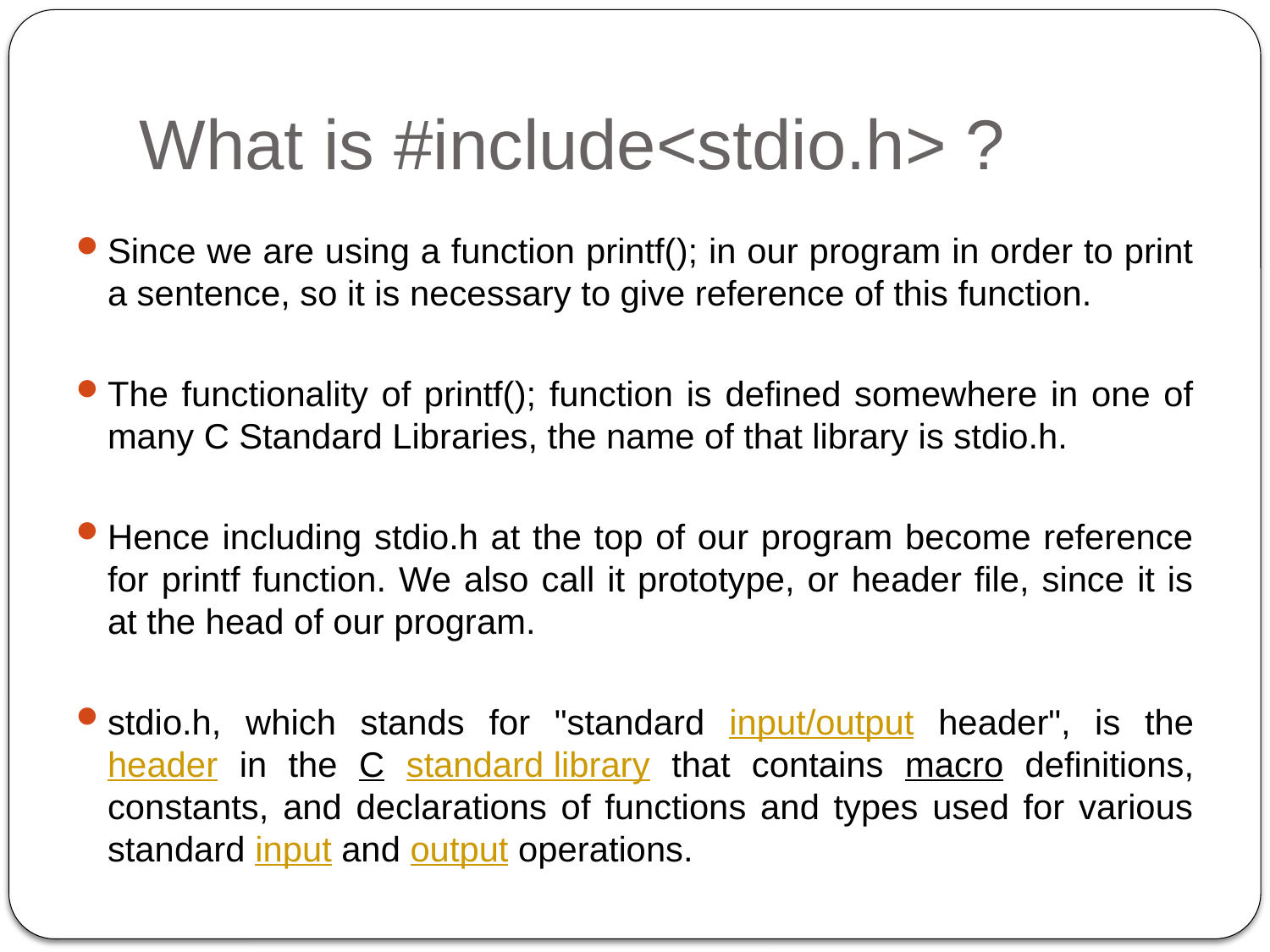

# What is #include<stdio.h> ?
Since we are using a function printf(); in our program in order to print a sentence, so it is necessary to give reference of this function.

The functionality of printf(); function is defined somewhere in one of many C Standard Libraries, the name of that library is stdio.h.

Hence including stdio.h at the top of our program become reference for printf function. We also call it prototype, or header file, since it is at the head of our program.

stdio.h, which stands for "standard input/output header", is the header in the C standard library that contains macro definitions, constants, and declarations of functions and types used for various standard input and output operations.